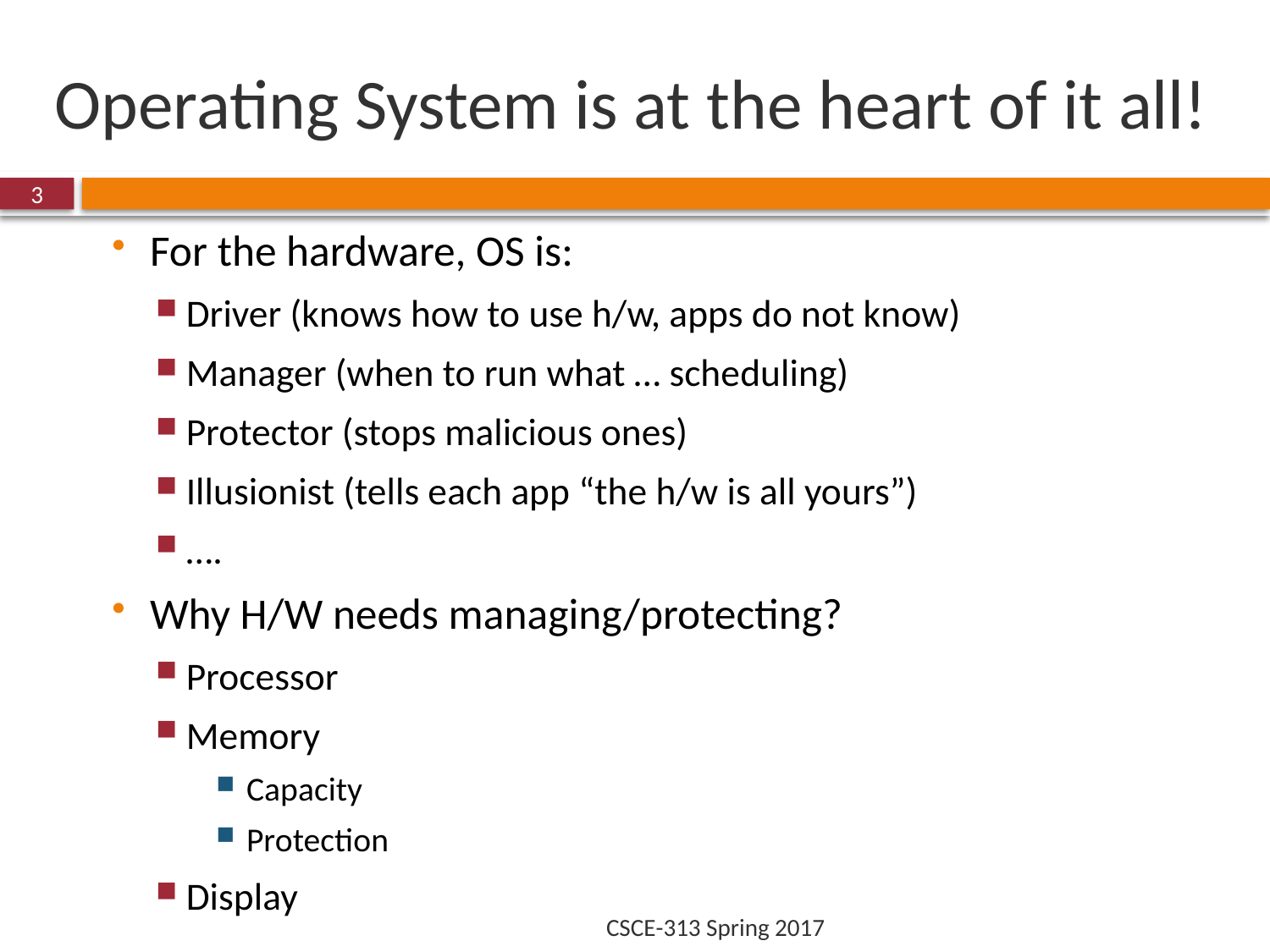

# Operating System is at the heart of it all!
3
For the hardware, OS is:
Driver (knows how to use h/w, apps do not know)
Manager (when to run what … scheduling)
Protector (stops malicious ones)
Illusionist (tells each app “the h/w is all yours”)
….
Why H/W needs managing/protecting?
Processor
Memory
Capacity
Protection
Display
CSCE-313 Spring 2017